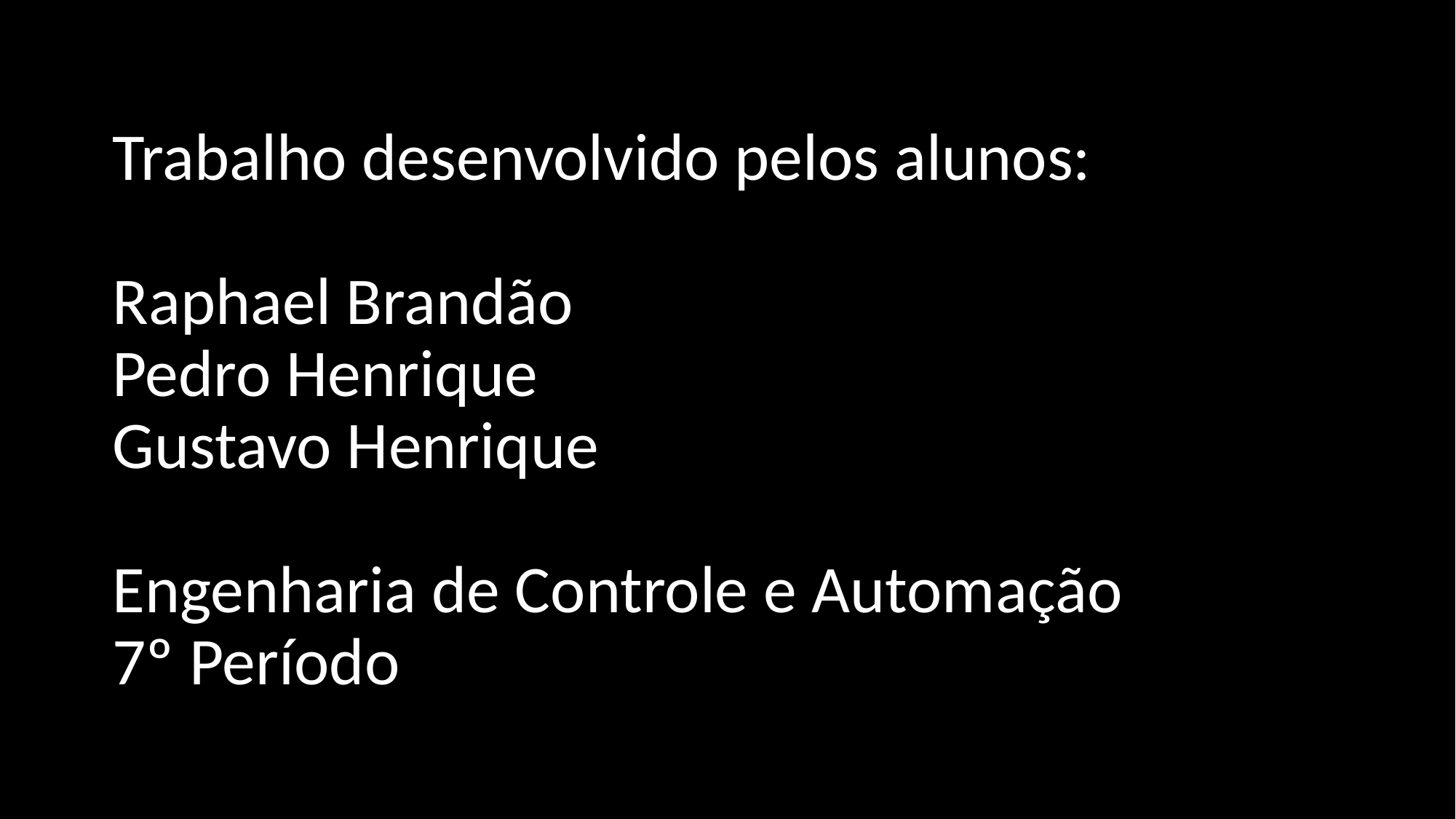

# Trabalho desenvolvido pelos alunos: Raphael Brandão Pedro Henrique Gustavo Henrique Engenharia de Controle e Automação 7º Período